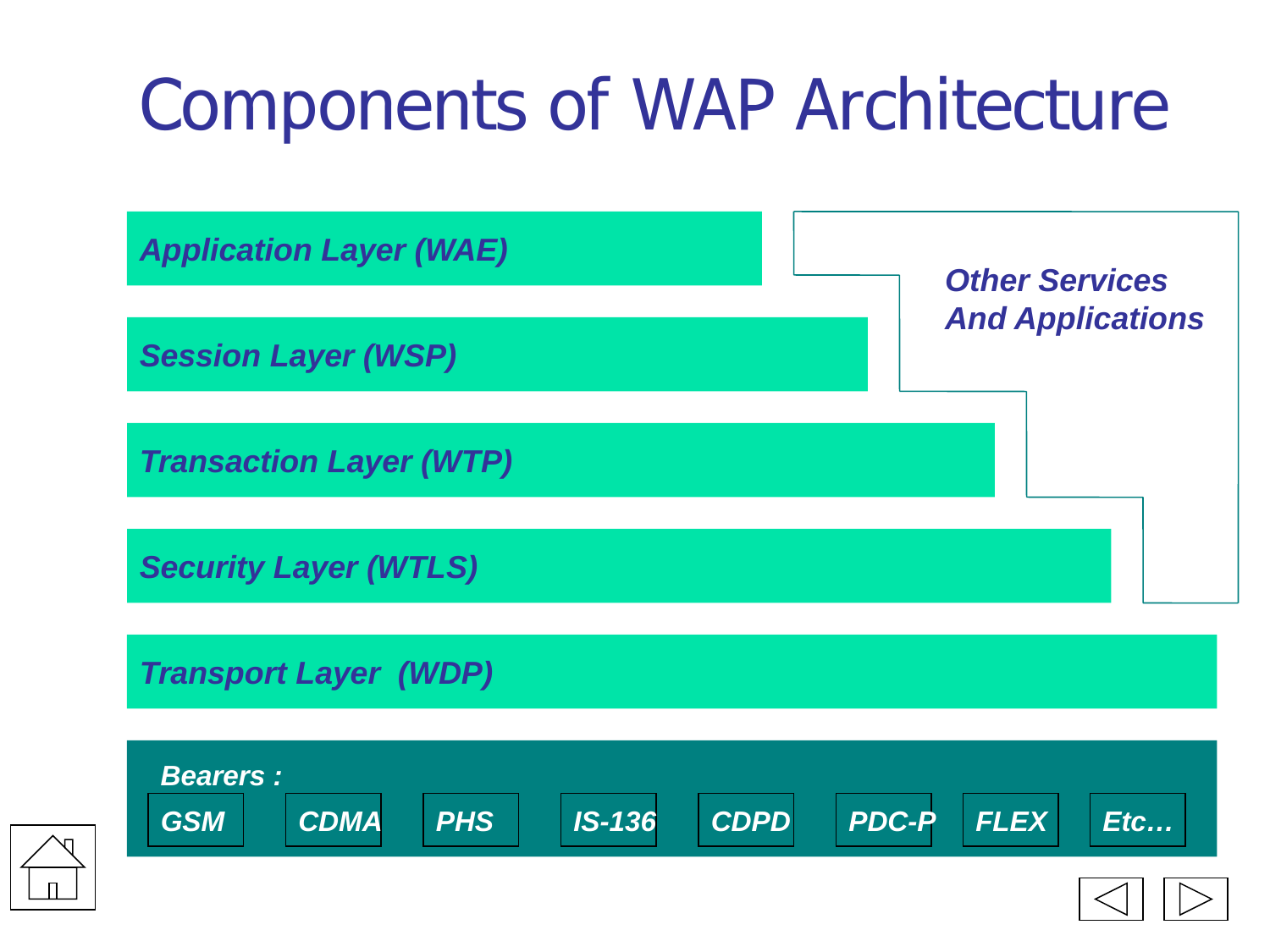

# Components of WAP Architecture
Application Layer (WAE)

Session Layer (WSP)

Transaction Layer (WTP)

Security Layer (WTLS)

Transport Layer  (WDP)

GSM
CDMA
PHS
IS-136
CDPD
PDC-P
FLEX
Etc…
Other Services
And Applications
Bearers :